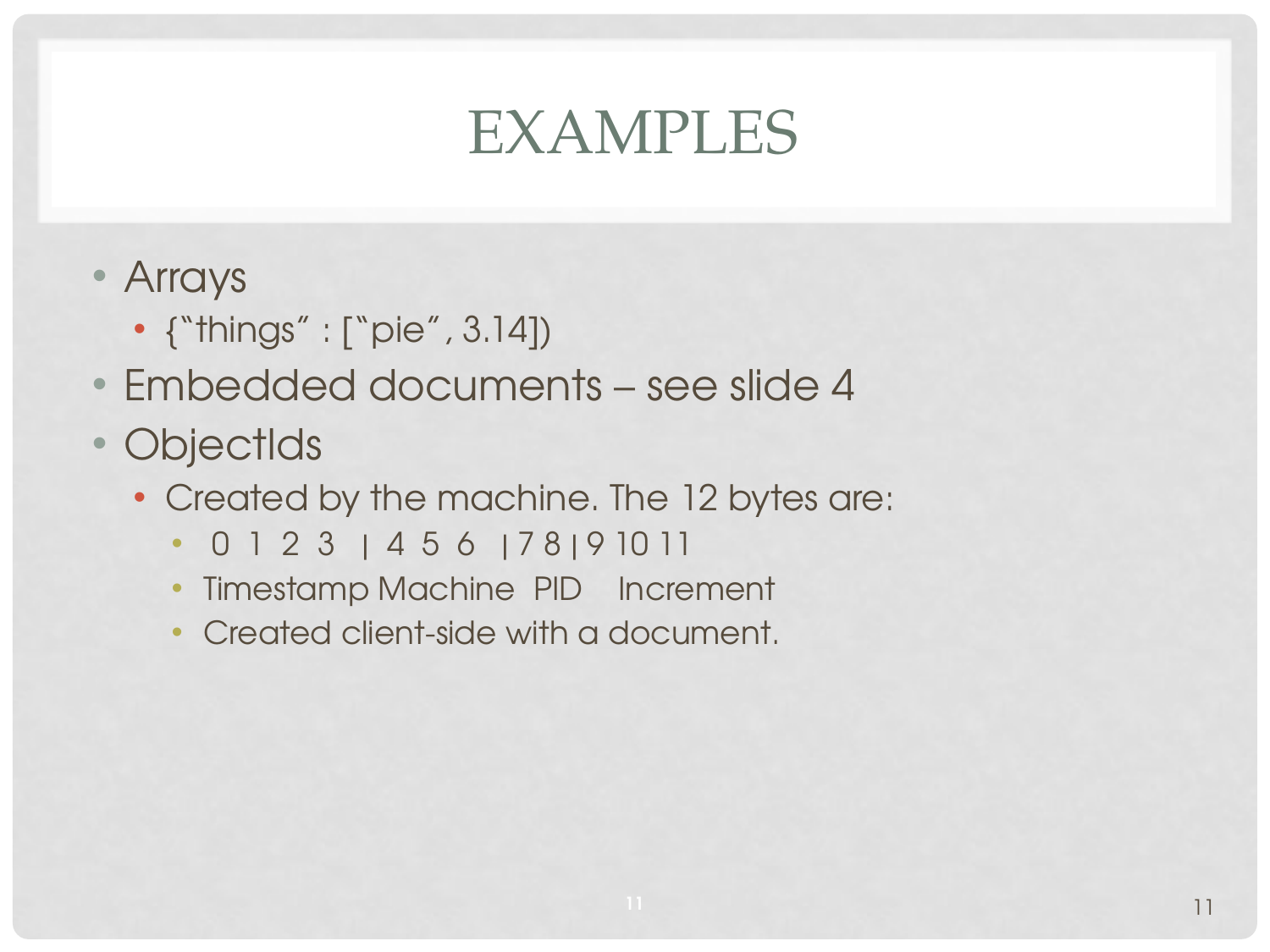

# Examples
Arrays
{“things” : [“pie”, 3.14])
Embedded documents – see slide 4
ObjectIds
Created by the machine. The 12 bytes are:
 0  1  2  3   |  4  5  6   | 7 8 | 9 10 11
Timestamp Machine  PID    Increment
Created client-side with a document.